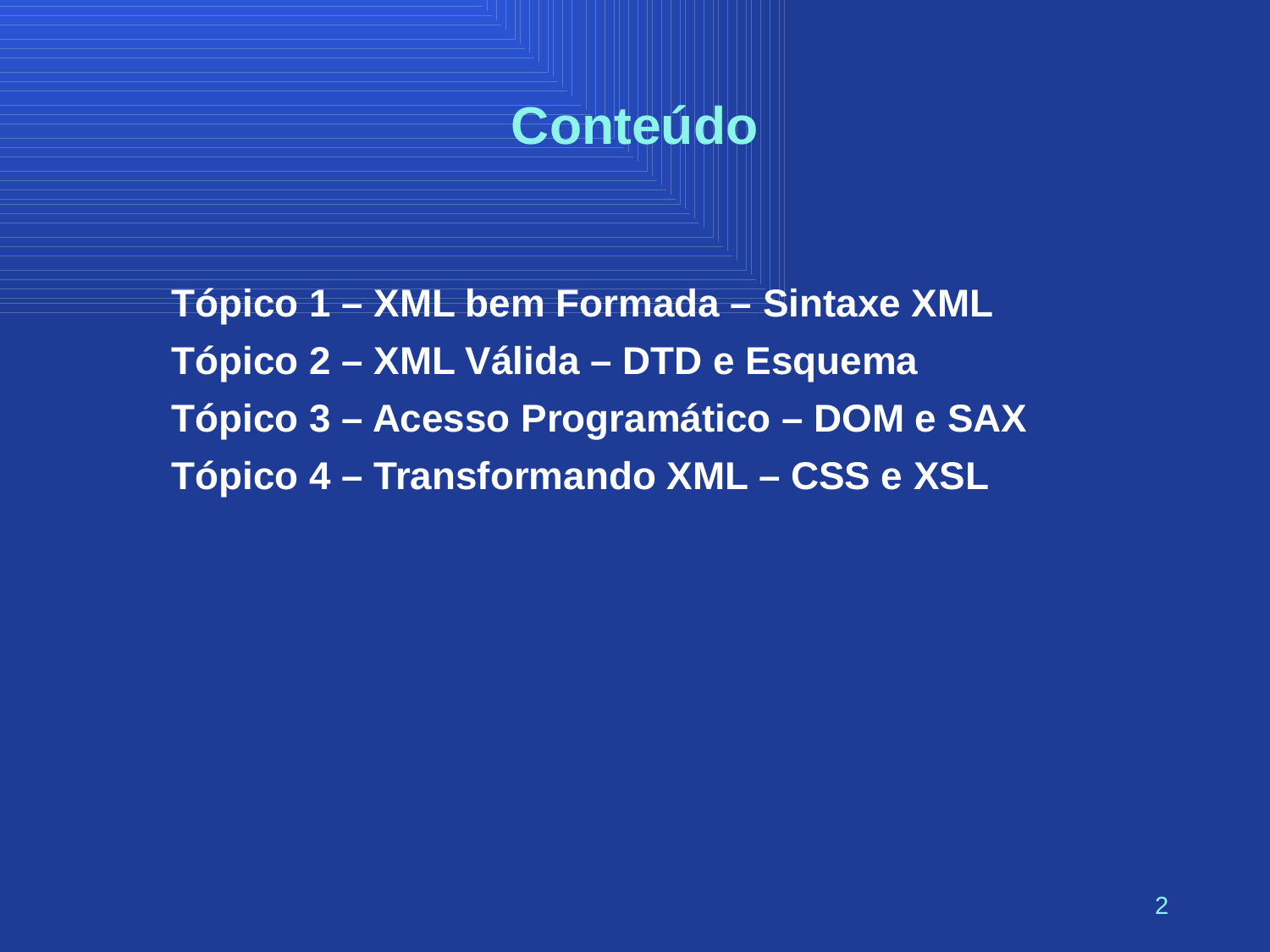

# Conteúdo
Tópico 1 – XML bem Formada – Sintaxe XML
Tópico 2 – XML Válida – DTD e Esquema
Tópico 3 – Acesso Programático – DOM e SAX
Tópico 4 – Transformando XML – CSS e XSL